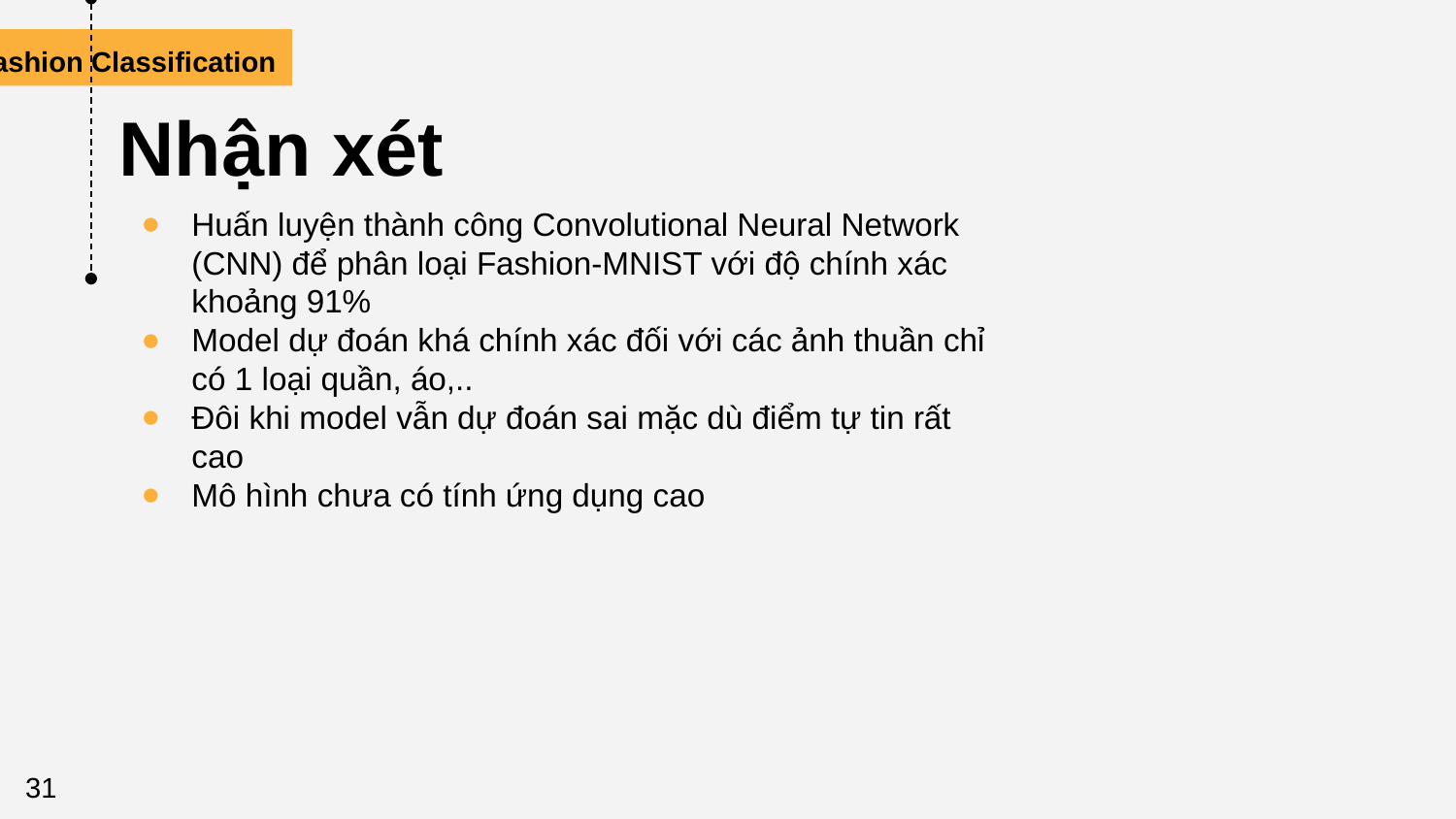

Fashion Classification

# Nhận xét
Huấn luyện thành công Convolutional Neural Network (CNN) để phân loại Fashion-MNIST với độ chính xác khoảng 91%
Model dự đoán khá chính xác đối với các ảnh thuần chỉ có 1 loại quần, áo,..
Đôi khi model vẫn dự đoán sai mặc dù điểm tự tin rất cao
Mô hình chưa có tính ứng dụng cao

31